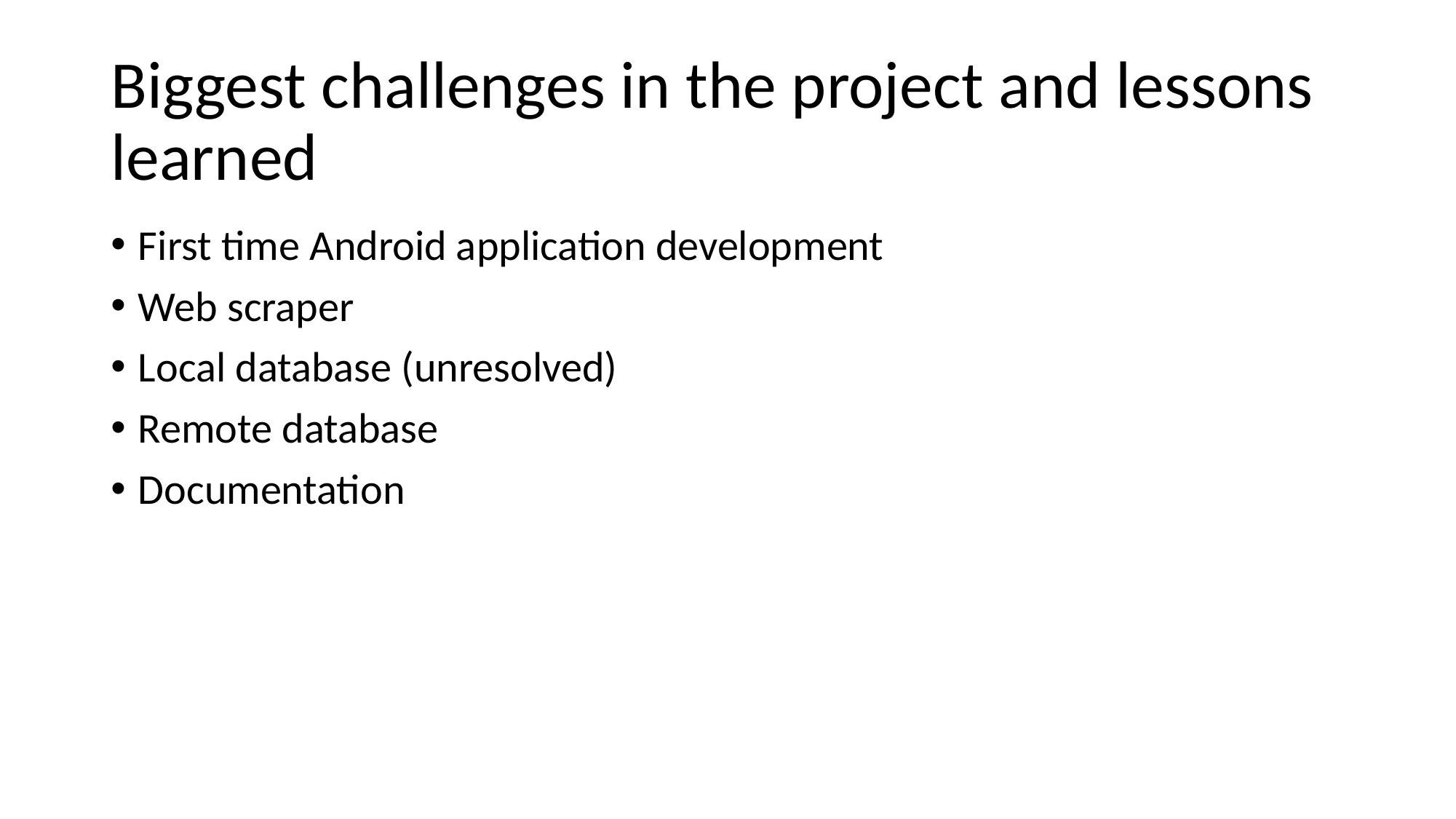

# Biggest challenges in the project and lessons learned
First time Android application development
Web scraper
Local database (unresolved)
Remote database
Documentation